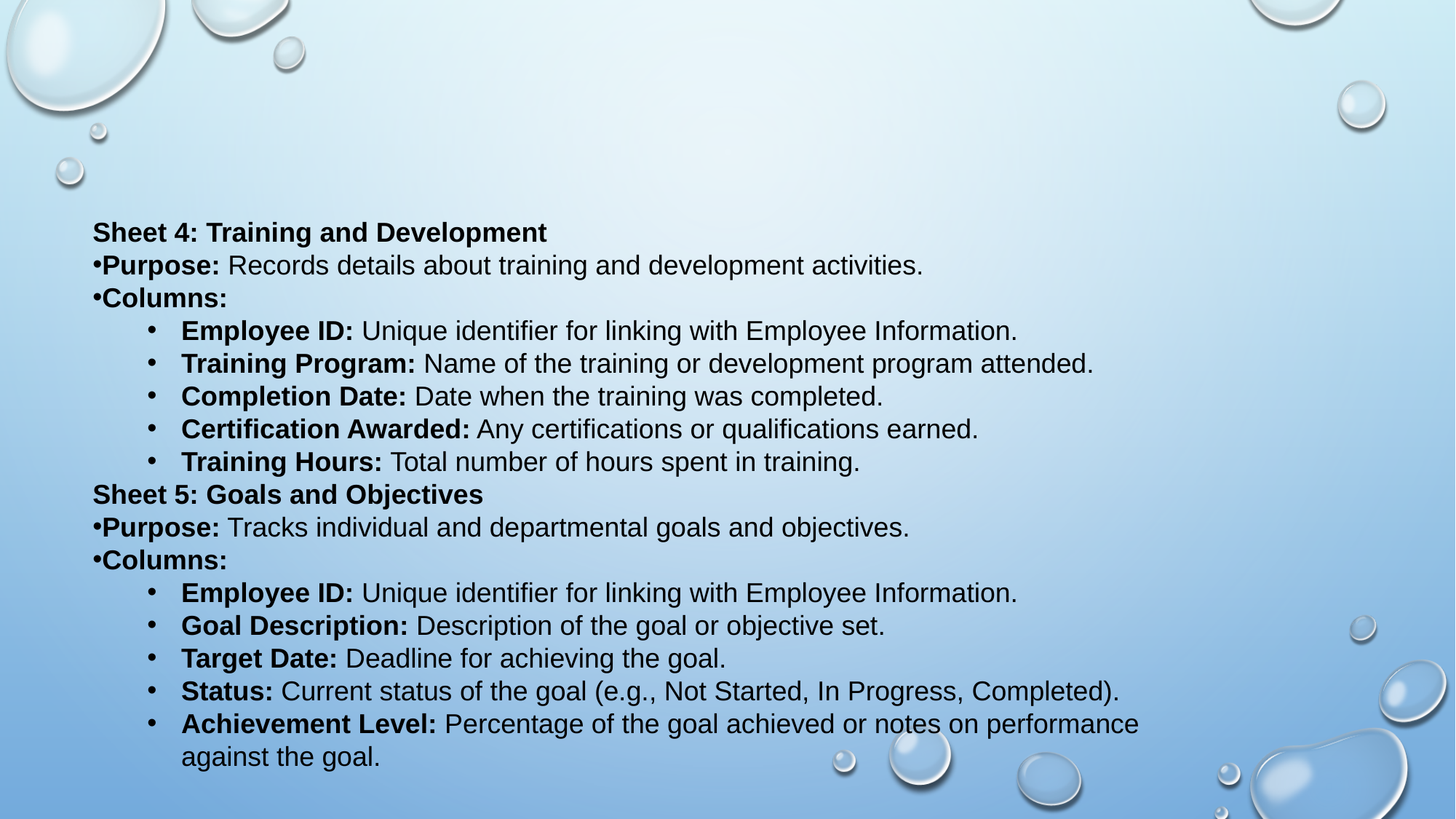

#
Sheet 4: Training and Development
Purpose: Records details about training and development activities.
Columns:
Employee ID: Unique identifier for linking with Employee Information.
Training Program: Name of the training or development program attended.
Completion Date: Date when the training was completed.
Certification Awarded: Any certifications or qualifications earned.
Training Hours: Total number of hours spent in training.
Sheet 5: Goals and Objectives
Purpose: Tracks individual and departmental goals and objectives.
Columns:
Employee ID: Unique identifier for linking with Employee Information.
Goal Description: Description of the goal or objective set.
Target Date: Deadline for achieving the goal.
Status: Current status of the goal (e.g., Not Started, In Progress, Completed).
Achievement Level: Percentage of the goal achieved or notes on performance against the goal.